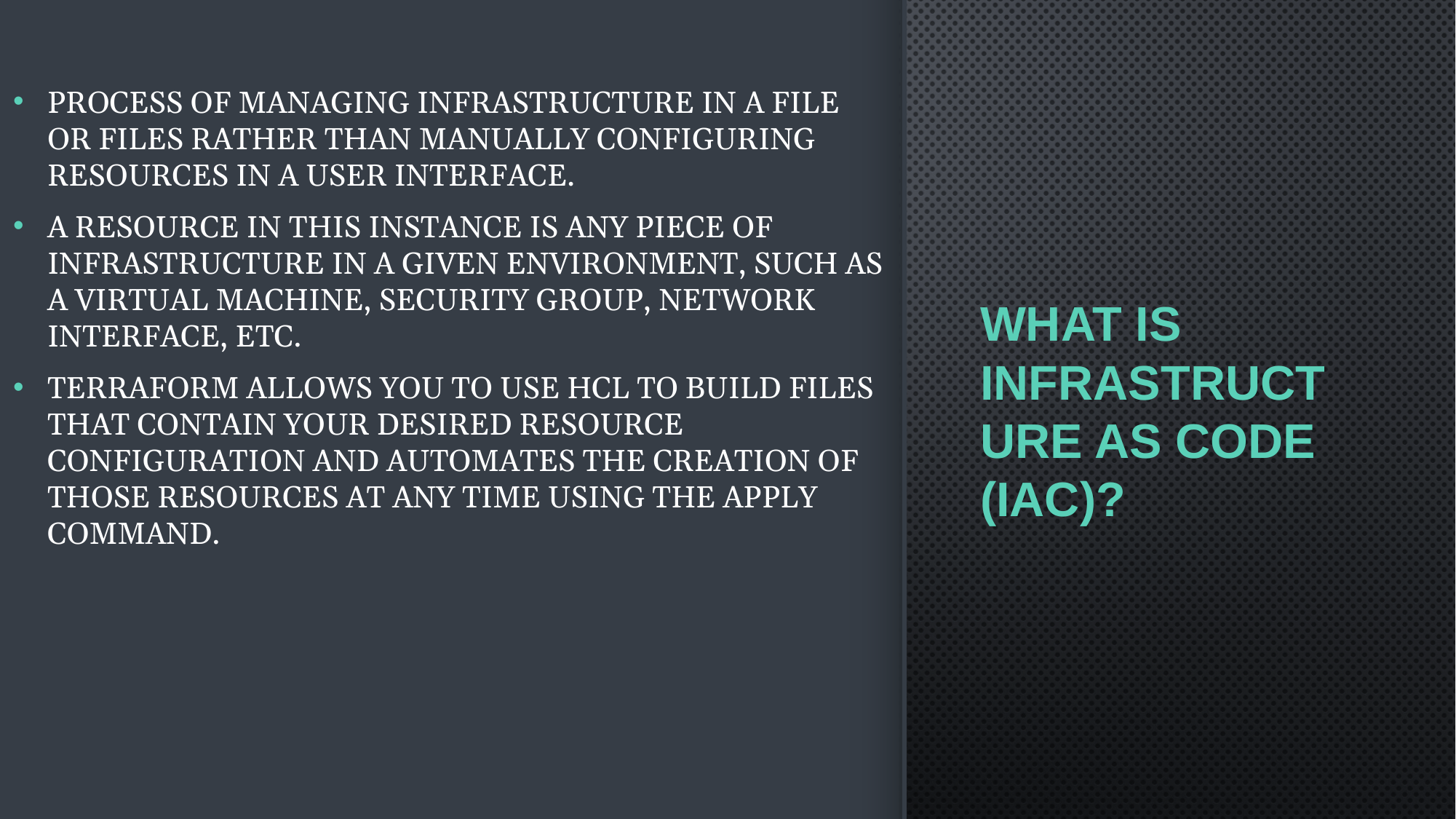

process of managing infrastructure in a file or files rather than manually configuring resources in a user interface.
A resource in this instance is any piece of infrastructure in a given environment, such as a virtual machine, security group, network interface, etc.
terraform allows you to use HCL to build files that contain your desired resource configuration and automates the creation of those resources at any time using the apply command.

# What is Infrastructure as Code (IaC)?